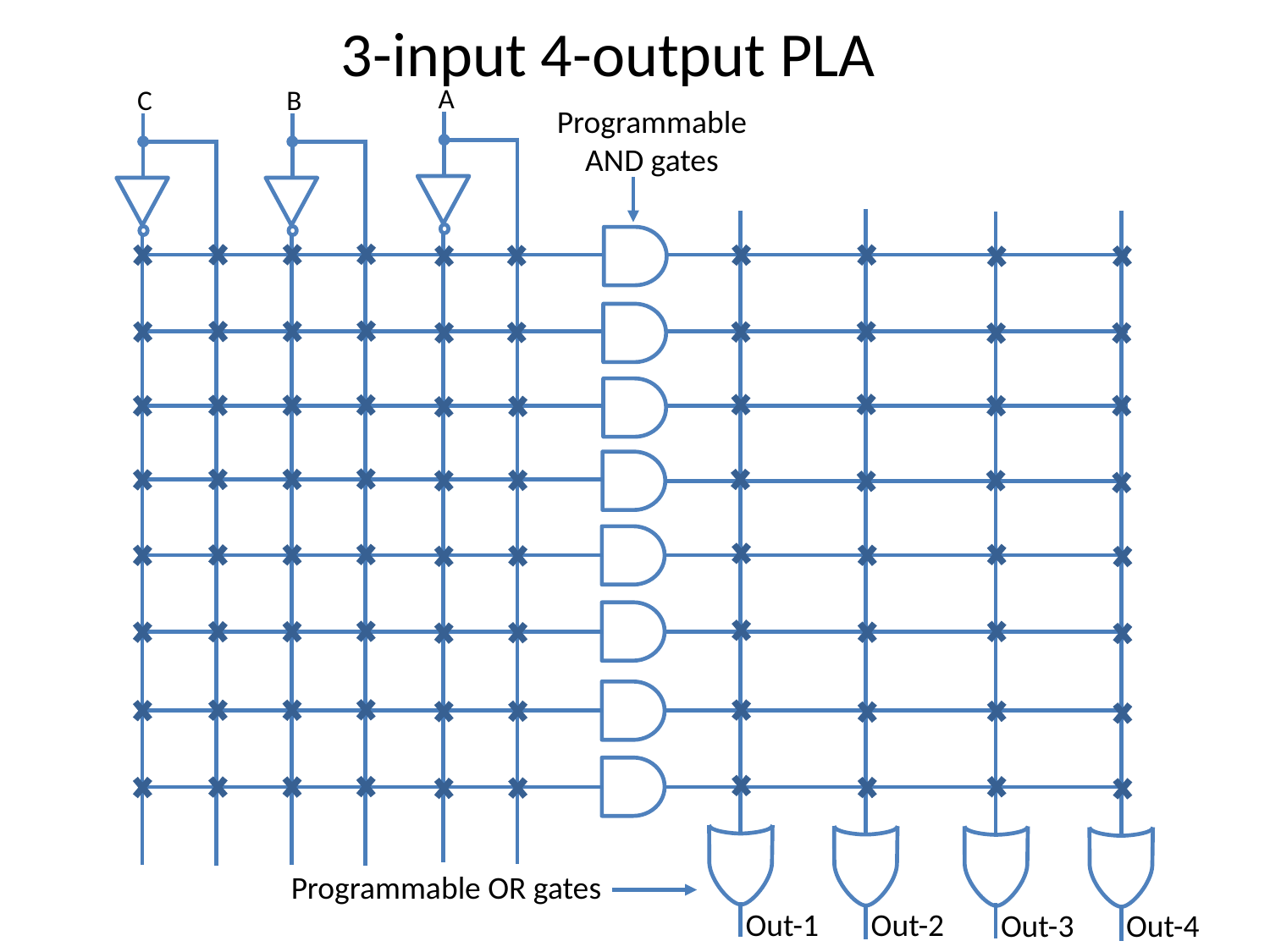

3-input 4-output PLA
A
C
B
Programmable AND gates

Programmable OR gates
Out-1
Out-2
Out-3
Out-4